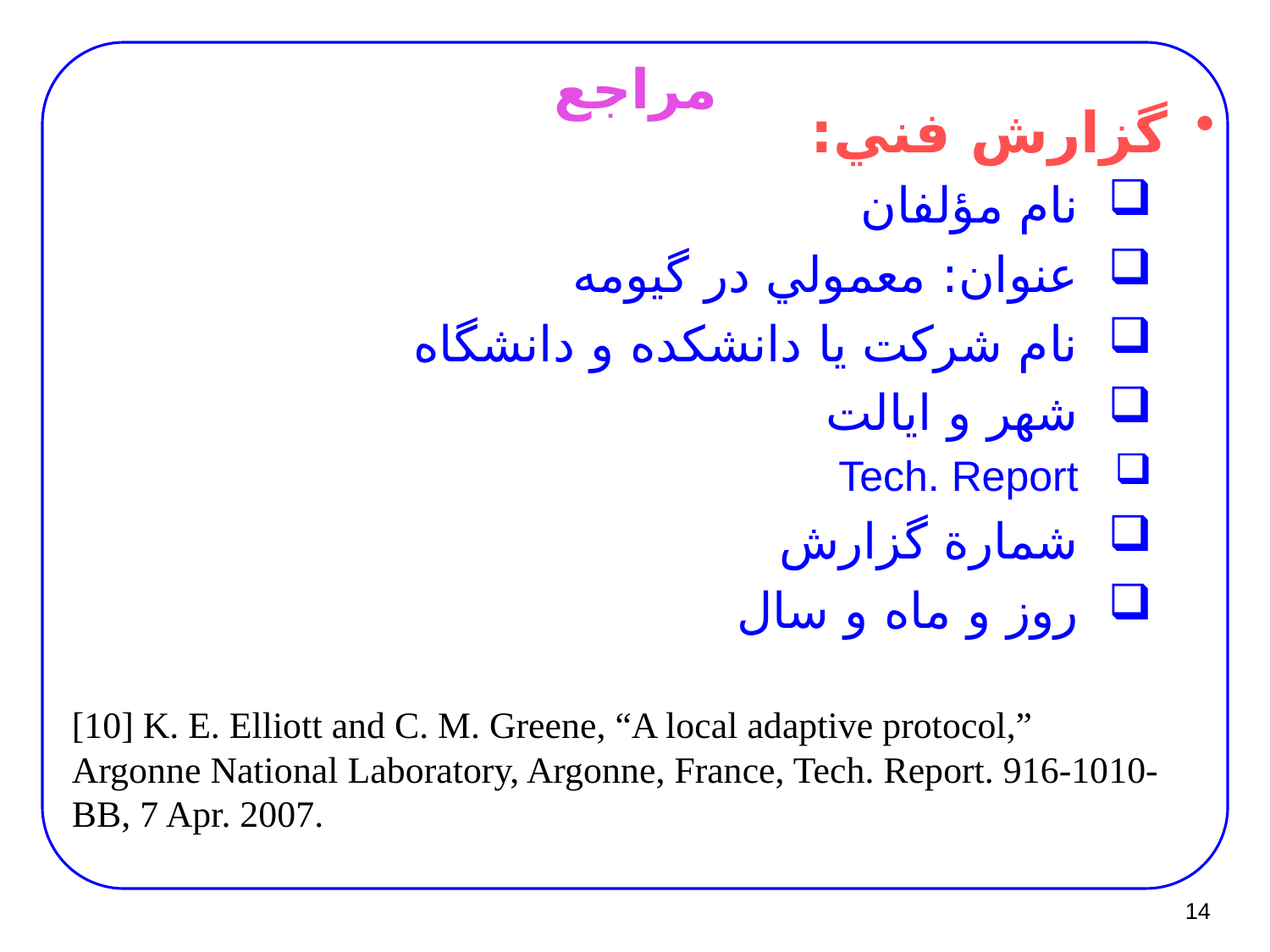

# مراجع
گزارش فني:
نام مؤلفان
عنوان: معمولي در گيومه
نام شرکت يا دانشکده و دانشگاه
شهر و ايالت
Tech. Report
شمارة گزارش
روز و ماه و سال
[10] K. E. Elliott and C. M. Greene, “A local adaptive protocol,” Argonne National Laboratory, Argonne, France, Tech. Report. 916-1010-BB, 7 Apr. 2007.
14